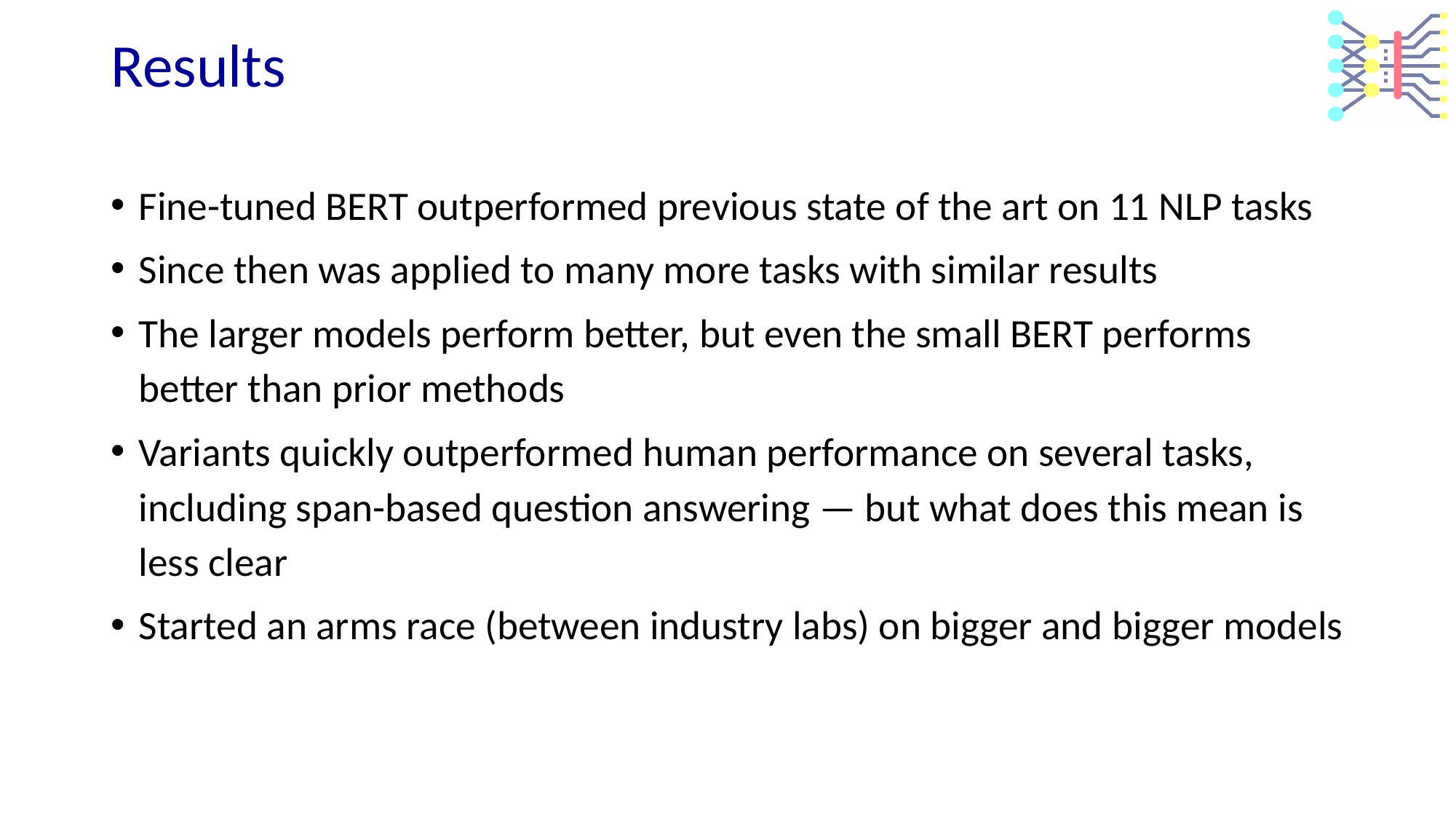

# Results
Fine-tuned BERT outperformed previous state of the art on 11 NLP tasks
Since then was applied to many more tasks with similar results
The larger models perform better, but even the small BERT performs better than prior methods
Variants quickly outperformed human performance on several tasks, including span-based question answering — but what does this mean is less clear
Started an arms race (between industry labs) on bigger and bigger models